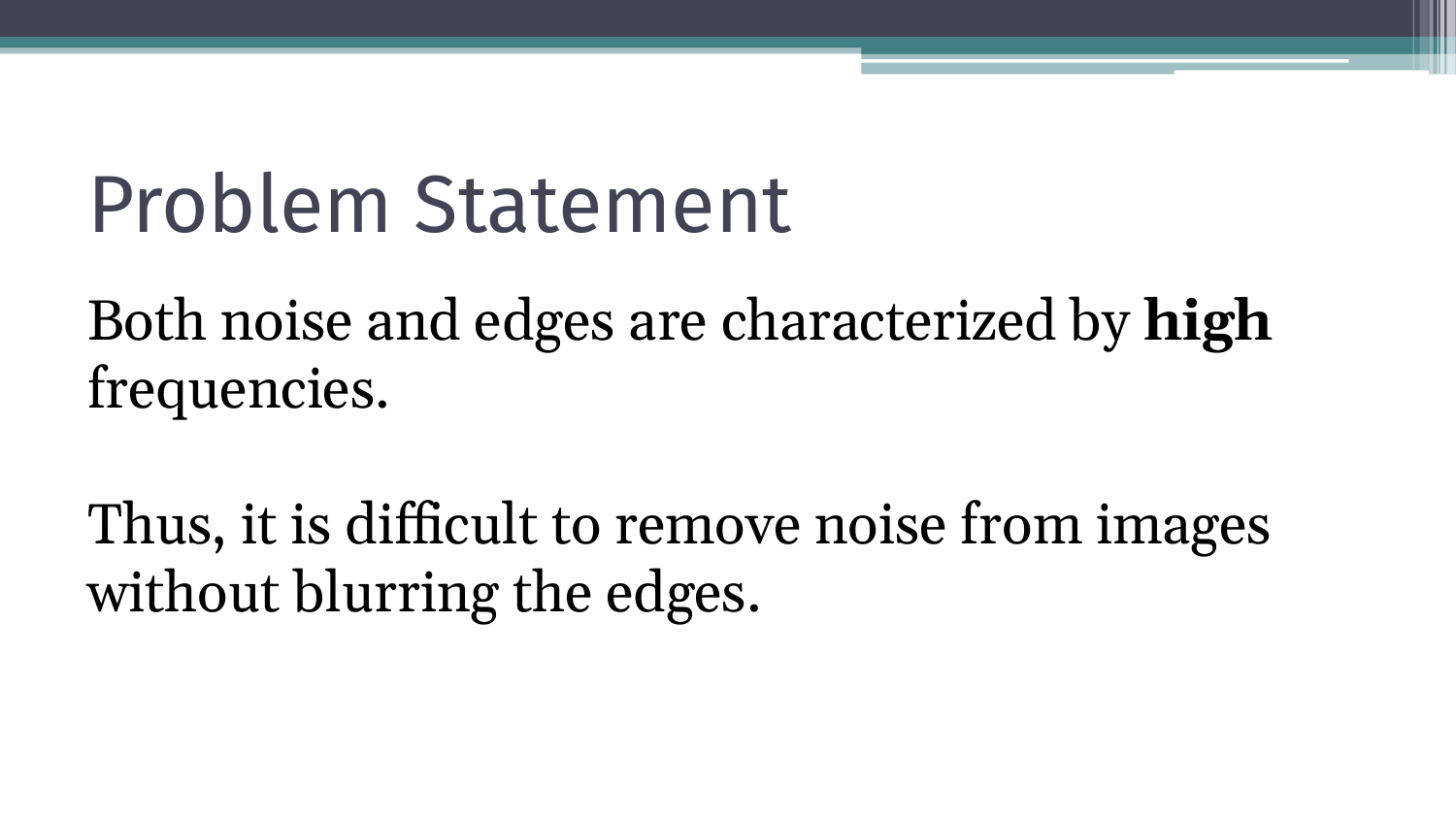

# Problem Statement
Both noise and edges are characterized by high frequencies.

Thus, it is difficult to remove noise from images without blurring the edges.